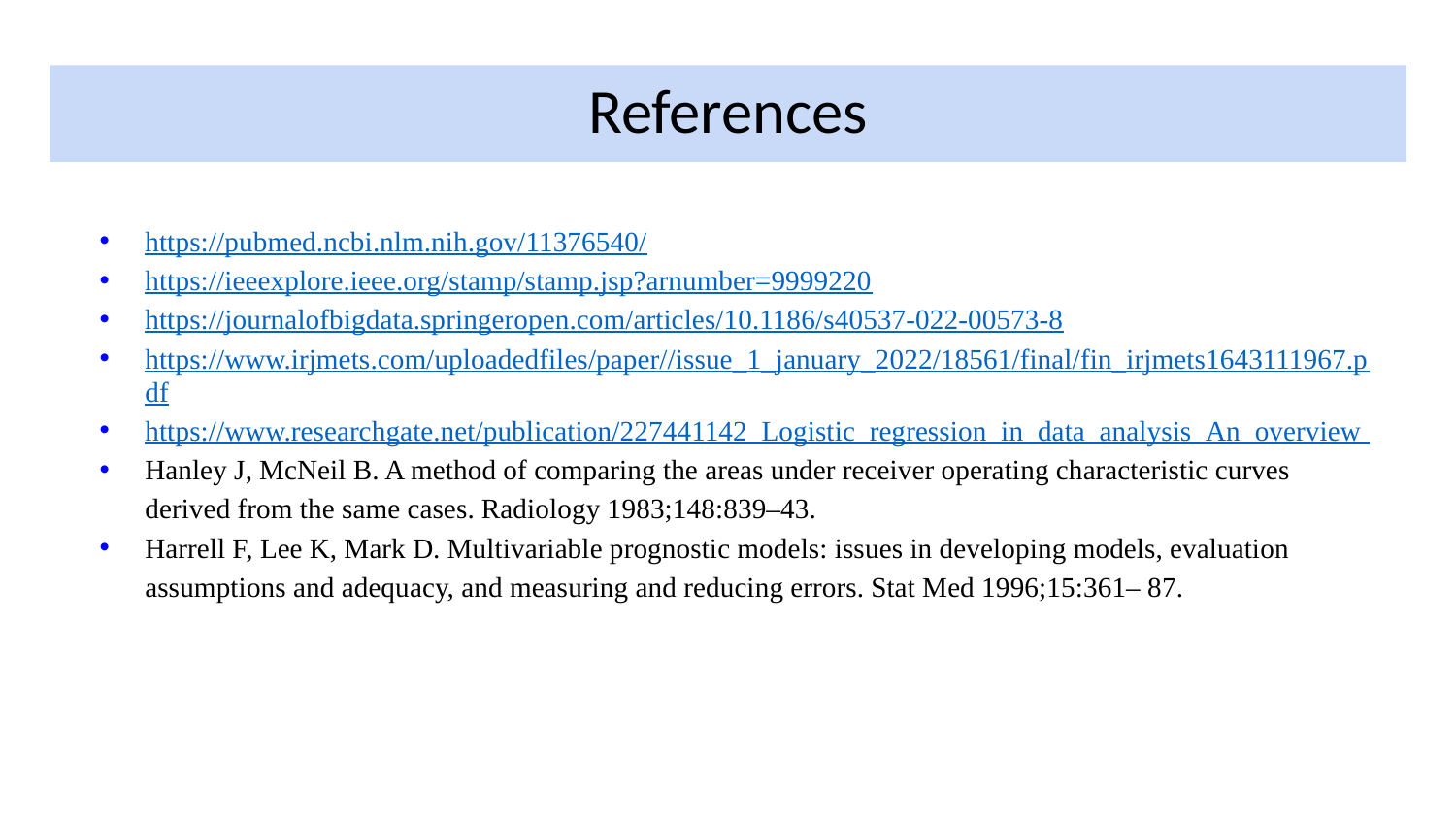

# References

https://pubmed.ncbi.nlm.nih.gov/11376540/
https://ieeexplore.ieee.org/stamp/stamp.jsp?arnumber=9999220
https://journalofbigdata.springeropen.com/articles/10.1186/s40537-022-00573-8
https://www.irjmets.com/uploadedfiles/paper//issue_1_january_2022/18561/final/fin_irjmets1643111967.pdf
https://www.researchgate.net/publication/227441142_Logistic_regression_in_data_analysis_An_overview
Hanley J, McNeil B. A method of comparing the areas under receiver operating characteristic curves derived from the same cases. Radiology 1983;148:839–43.
Harrell F, Lee K, Mark D. Multivariable prognostic models: issues in developing models, evaluation assumptions and adequacy, and measuring and reducing errors. Stat Med 1996;15:361– 87.